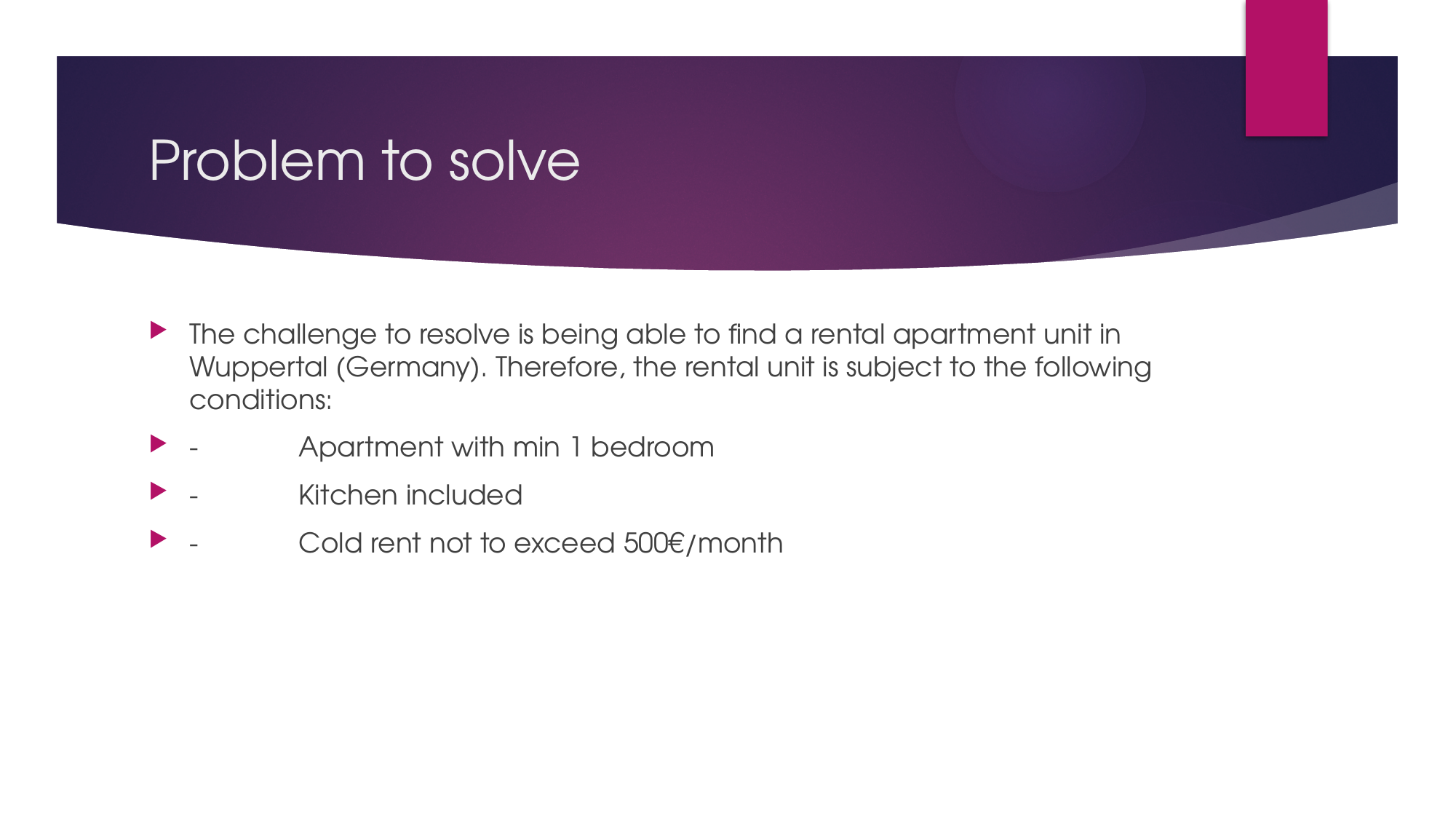

# Problem to solve
The challenge to resolve is being able to find a rental apartment unit in Wuppertal (Germany). Therefore, the rental unit is subject to the following conditions:
-	Apartment with min 1 bedroom
-	Kitchen included
-	Cold rent not to exceed 500€/month